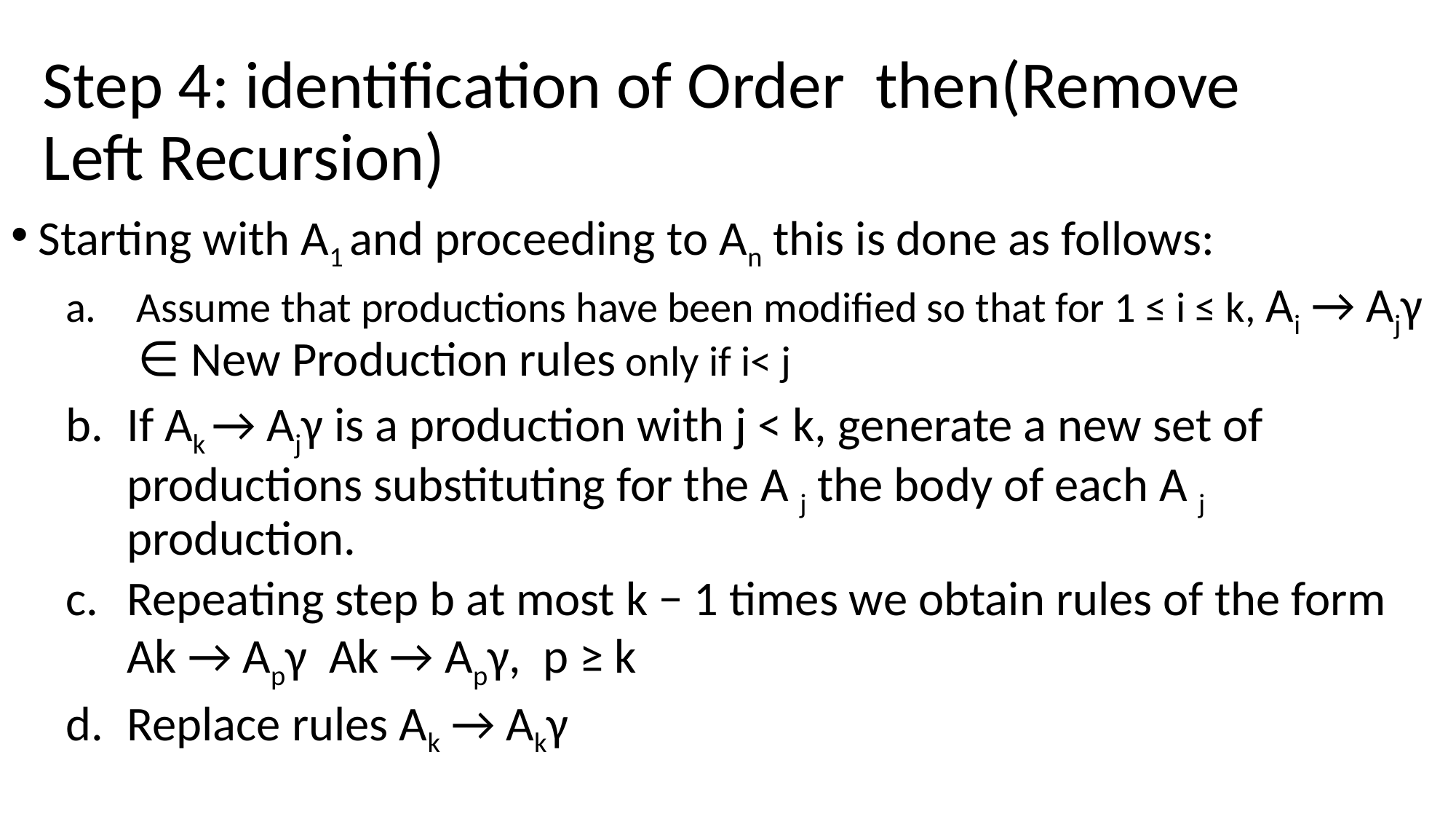

# Step 4: identification of Order  then(Remove Left Recursion)
Starting with A1 and proceeding to An this is done as follows:
 Assume that productions have been modified so that for 1 ≤ i ≤ k, Ai → Ajγ  ∈ New Production rules only if i< j
If Ak → Ajγ is a production with j < k, generate a new set of productions substituting for the A j the body of each A j production.
Repeating step b at most k − 1 times we obtain rules of the form Ak → Apγ  Ak → Apγ,  p ≥ k
Replace rules Ak → Akγ